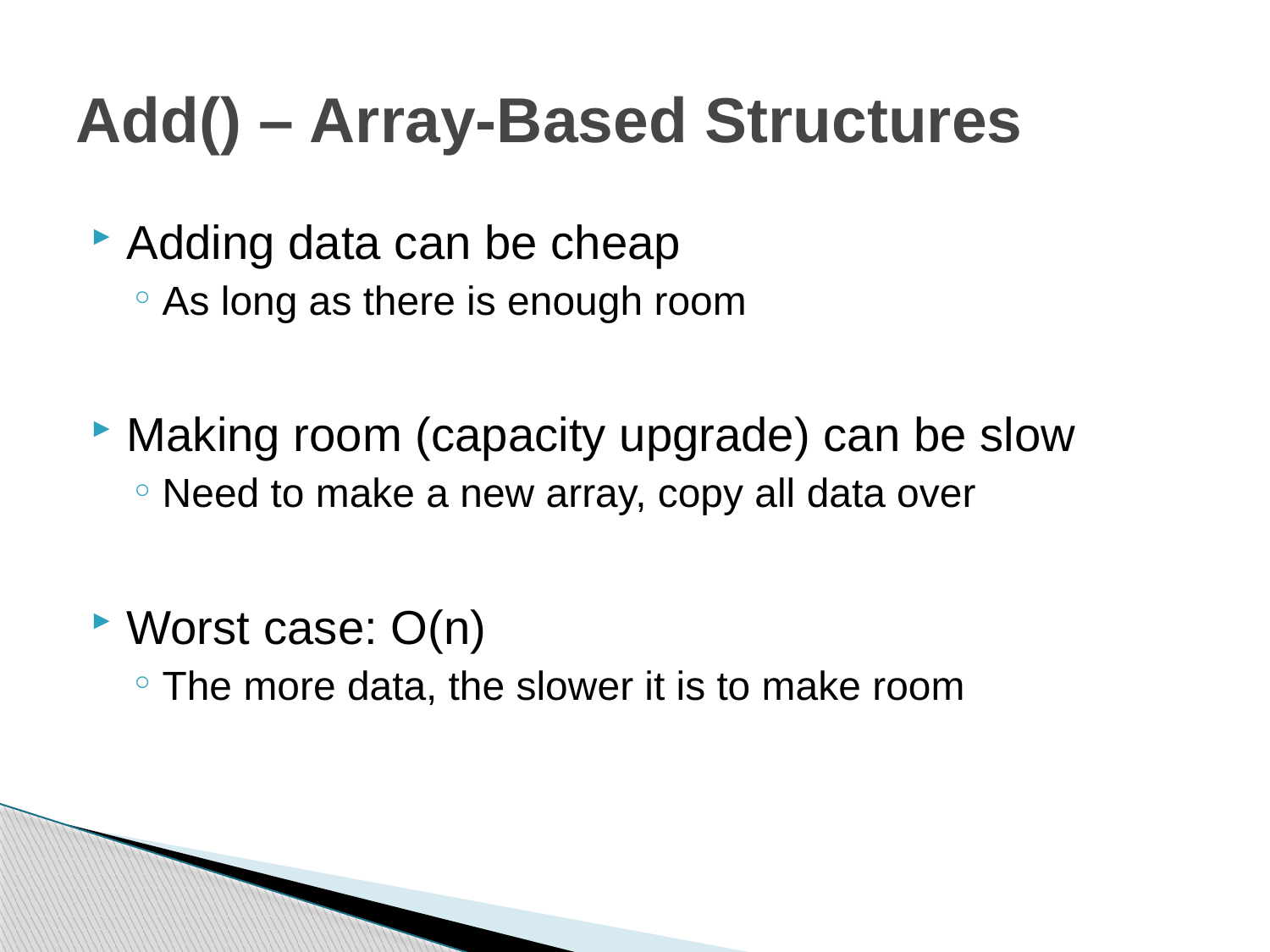

# Add() – Array-Based Structures
Adding data can be cheap
As long as there is enough room

Making room (capacity upgrade) can be slow
Need to make a new array, copy all data over

Worst case: O(n)
The more data, the slower it is to make room